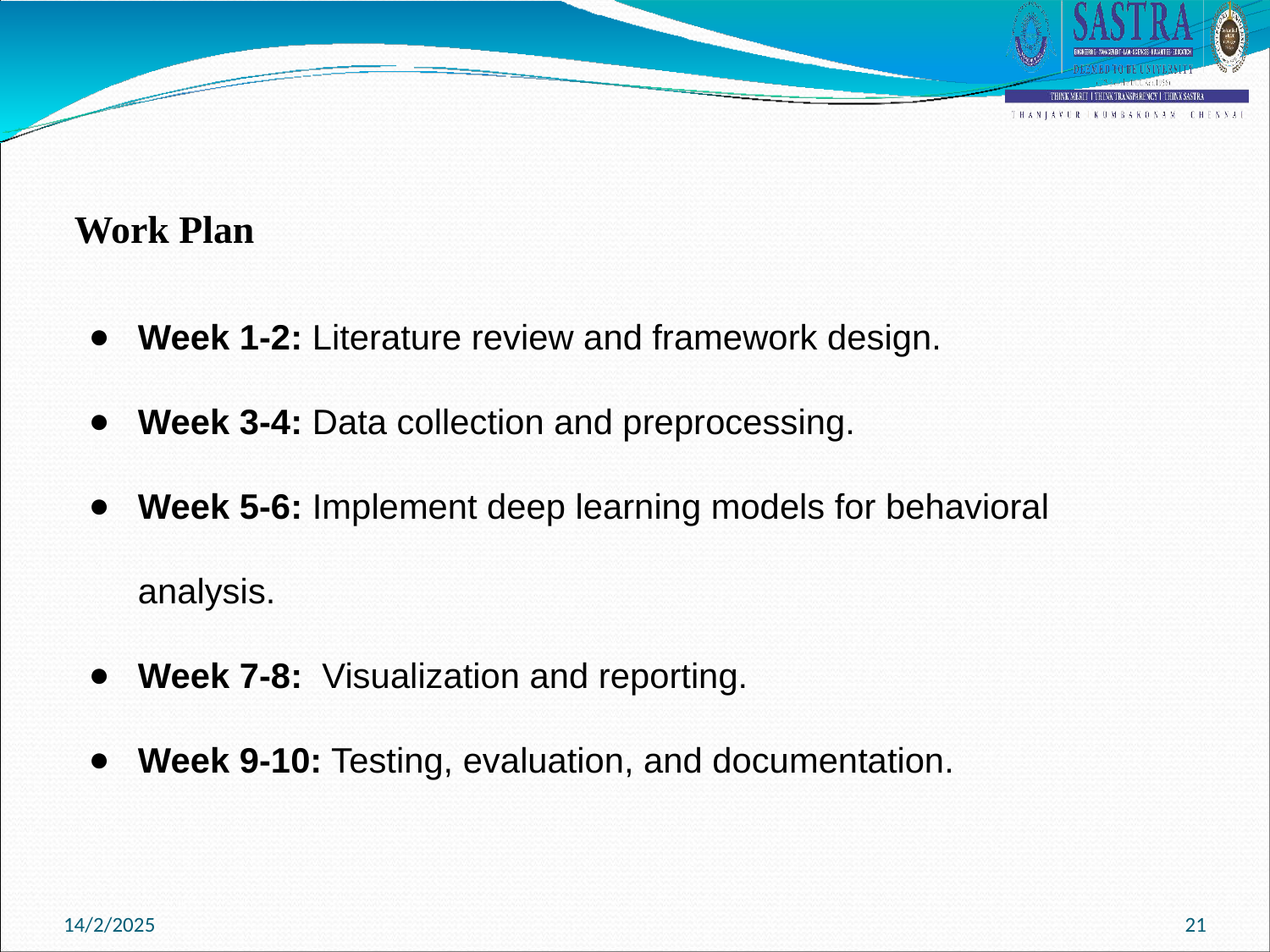

Work Plan
Week 1-2: Literature review and framework design.
Week 3-4: Data collection and preprocessing.
Week 5-6: Implement deep learning models for behavioral analysis.
Week 7-8:  Visualization and reporting.
Week 9-10: Testing, evaluation, and documentation.

21
14/2/2025